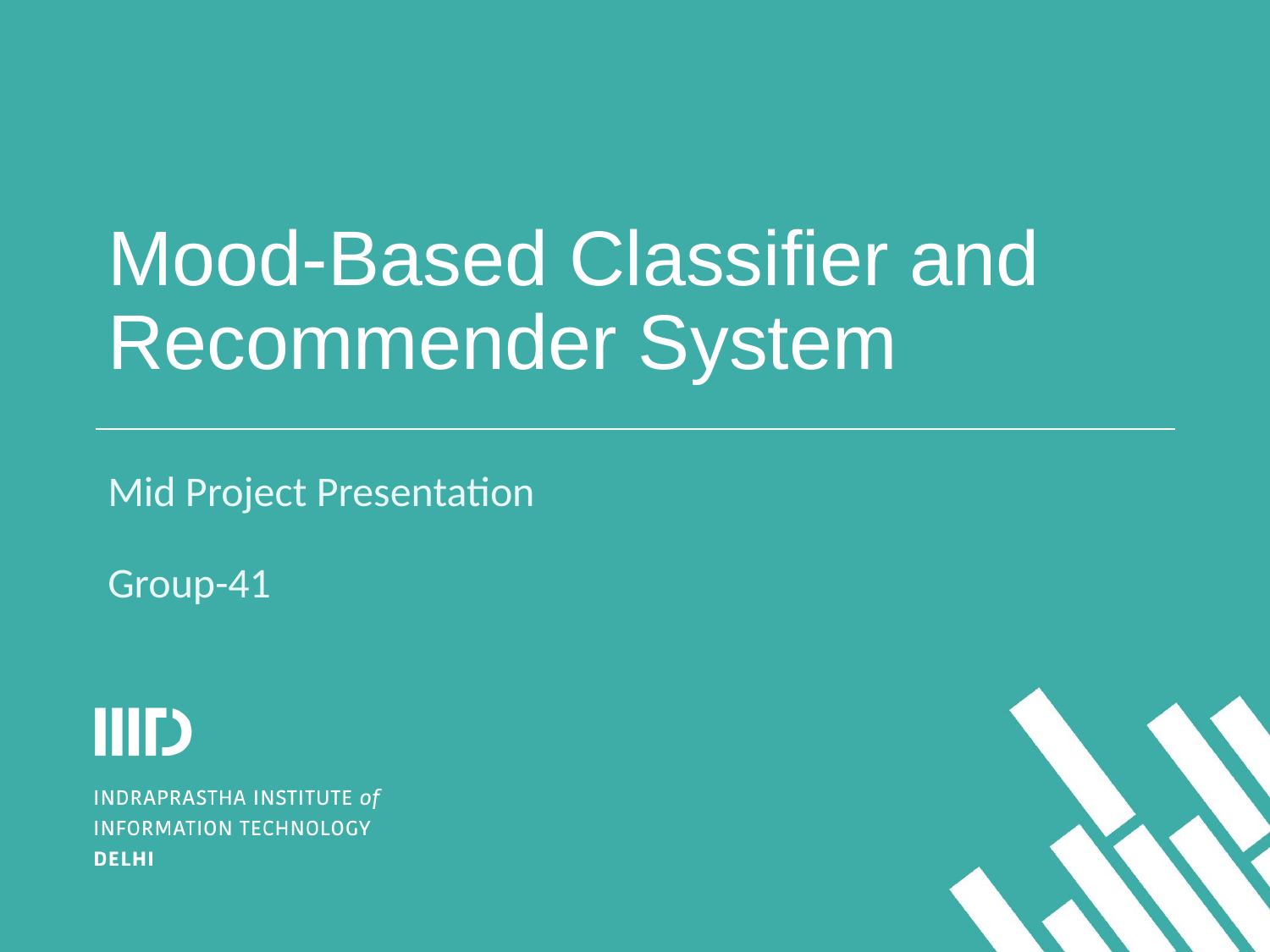

# Mood-Based Classifier and Recommender System
Mid Project Presentation

Group-41